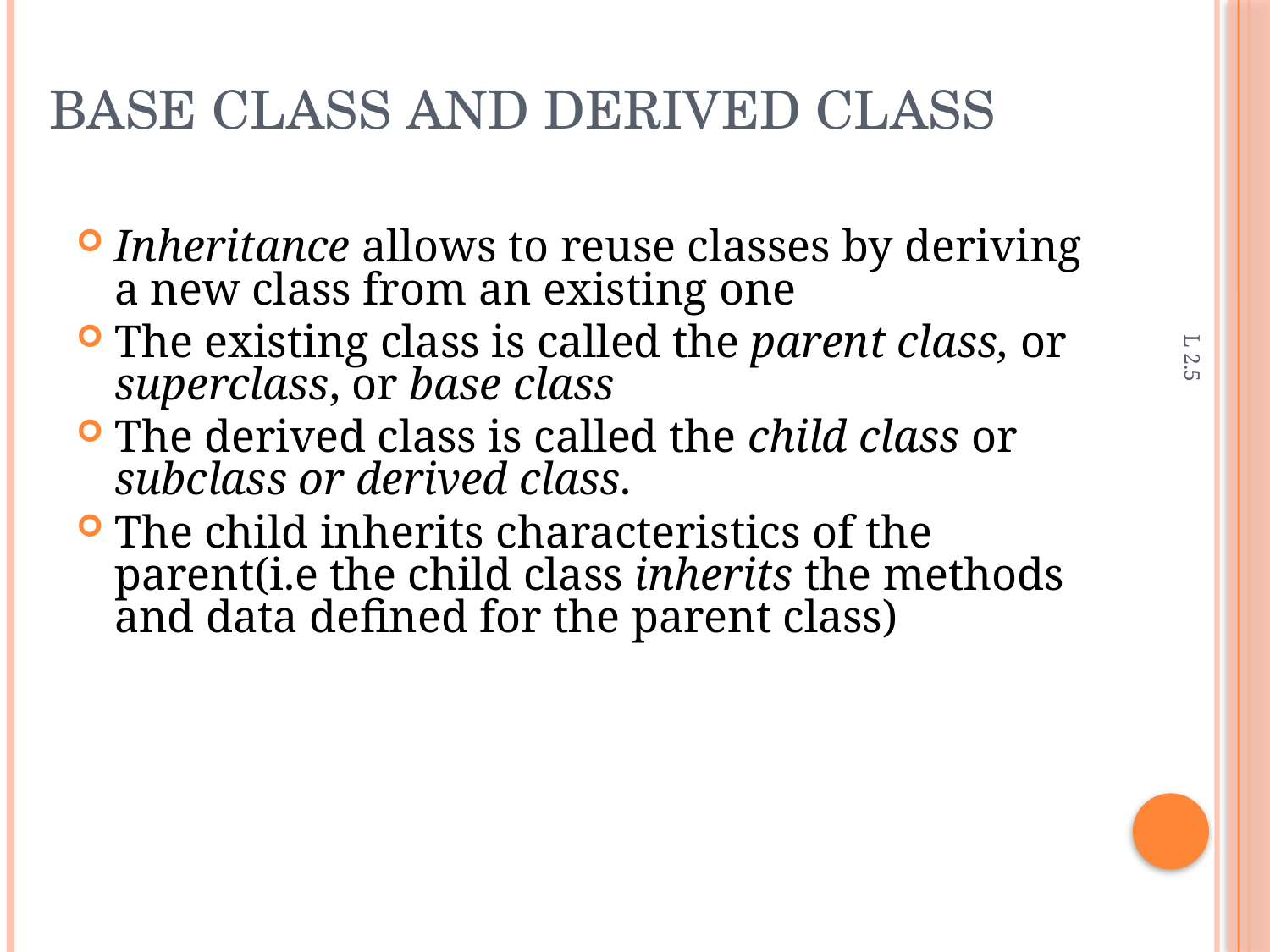

# Base Class and Derived Class
Inheritance allows to reuse classes by deriving a new class from an existing one
The existing class is called the parent class, or superclass, or base class
The derived class is called the child class or subclass or derived class.
The child inherits characteristics of the parent(i.e the child class inherits the methods and data defined for the parent class)
L 2.5